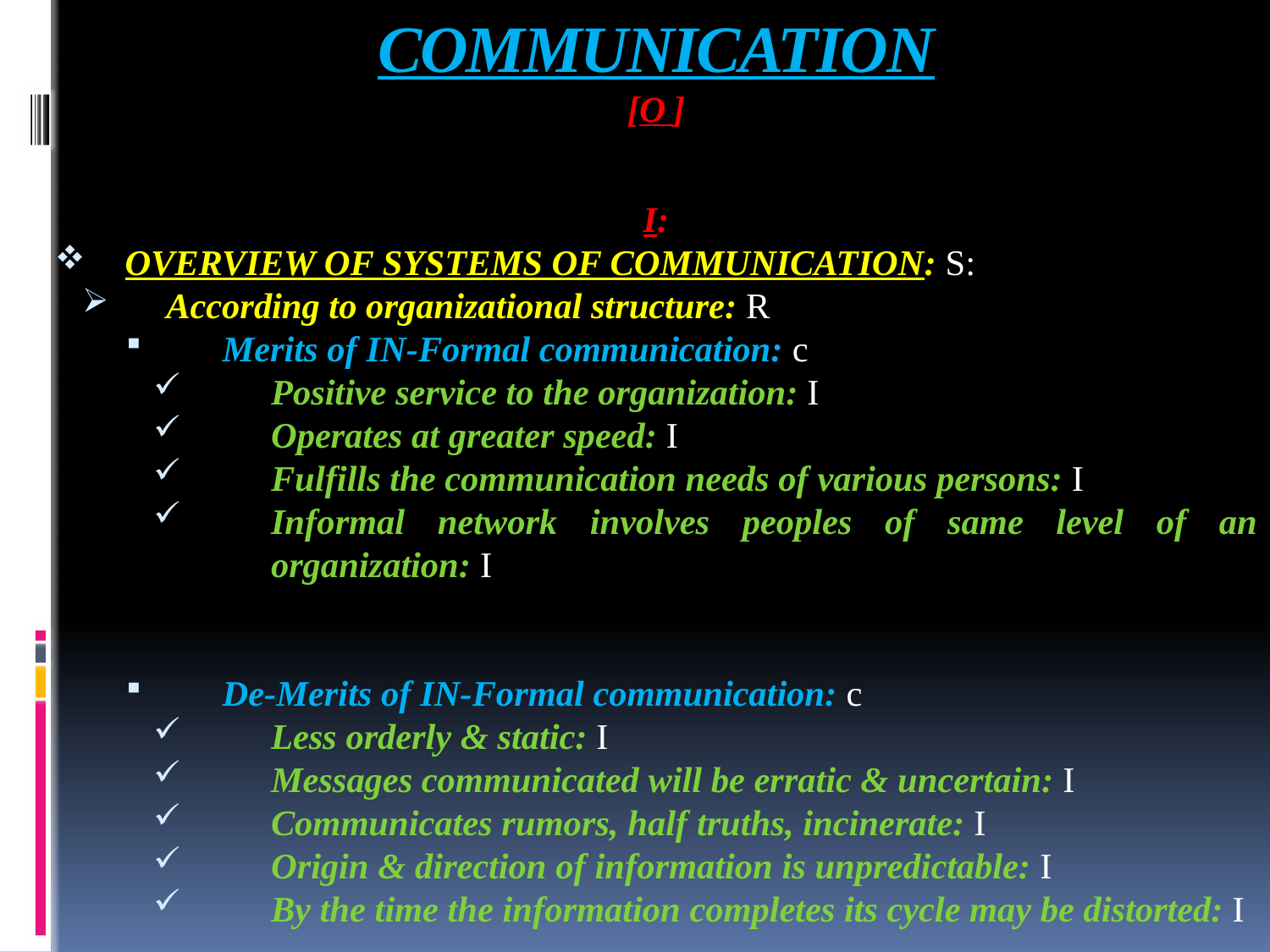

# COMMUNICATION [O ]
I:
OVERVIEW OF SYSTEMS OF COMMUNICATION: S:
According to organizational structure: R
Merits of IN-Formal communication: c
Positive service to the organization: I
Operates at greater speed: I
Fulfills the communication needs of various persons: I
Informal network involves peoples of same level of an organization: I

De-Merits of IN-Formal communication: c
Less orderly & static: I
Messages communicated will be erratic & uncertain: I
Communicates rumors, half truths, incinerate: I
Origin & direction of information is unpredictable: I
By the time the information completes its cycle may be distorted: I